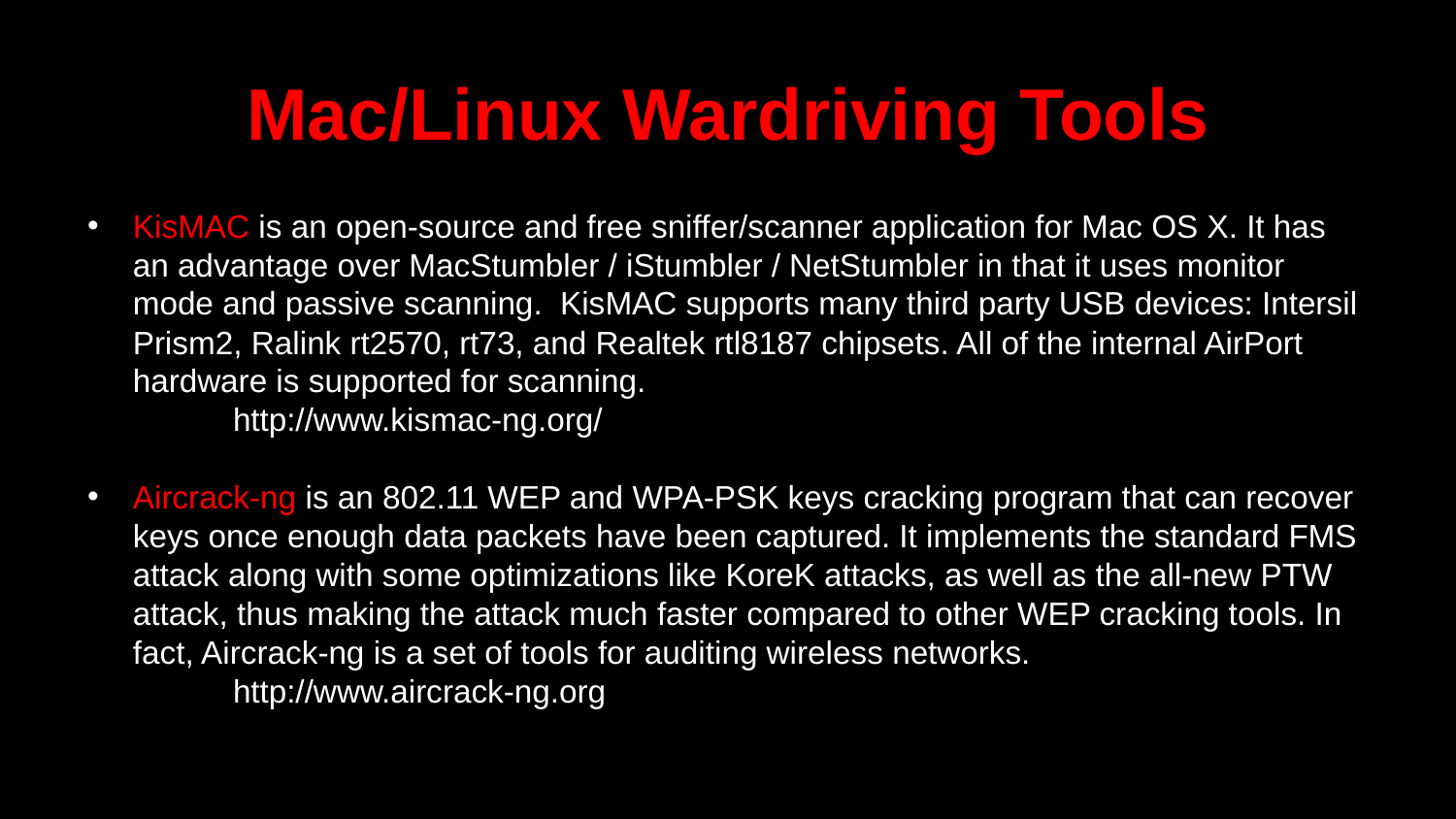

# Mac/Linux Wardriving Tools
KisMAC is an open-source and free sniffer/scanner application for Mac OS X. It has an advantage over MacStumbler / iStumbler / NetStumbler in that it uses monitor mode and passive scanning.  KisMAC supports many third party USB devices: Intersil Prism2, Ralink rt2570, rt73, and Realtek rtl8187 chipsets. All of the internal AirPort hardware is supported for scanning.
	http://www.kismac-ng.org/

Aircrack-ng is an 802.11 WEP and WPA-PSK keys cracking program that can recover keys once enough data packets have been captured. It implements the standard FMS attack along with some optimizations like KoreK attacks, as well as the all-new PTW attack, thus making the attack much faster compared to other WEP cracking tools. In fact, Aircrack-ng is a set of tools for auditing wireless networks.
	http://www.aircrack-ng.org